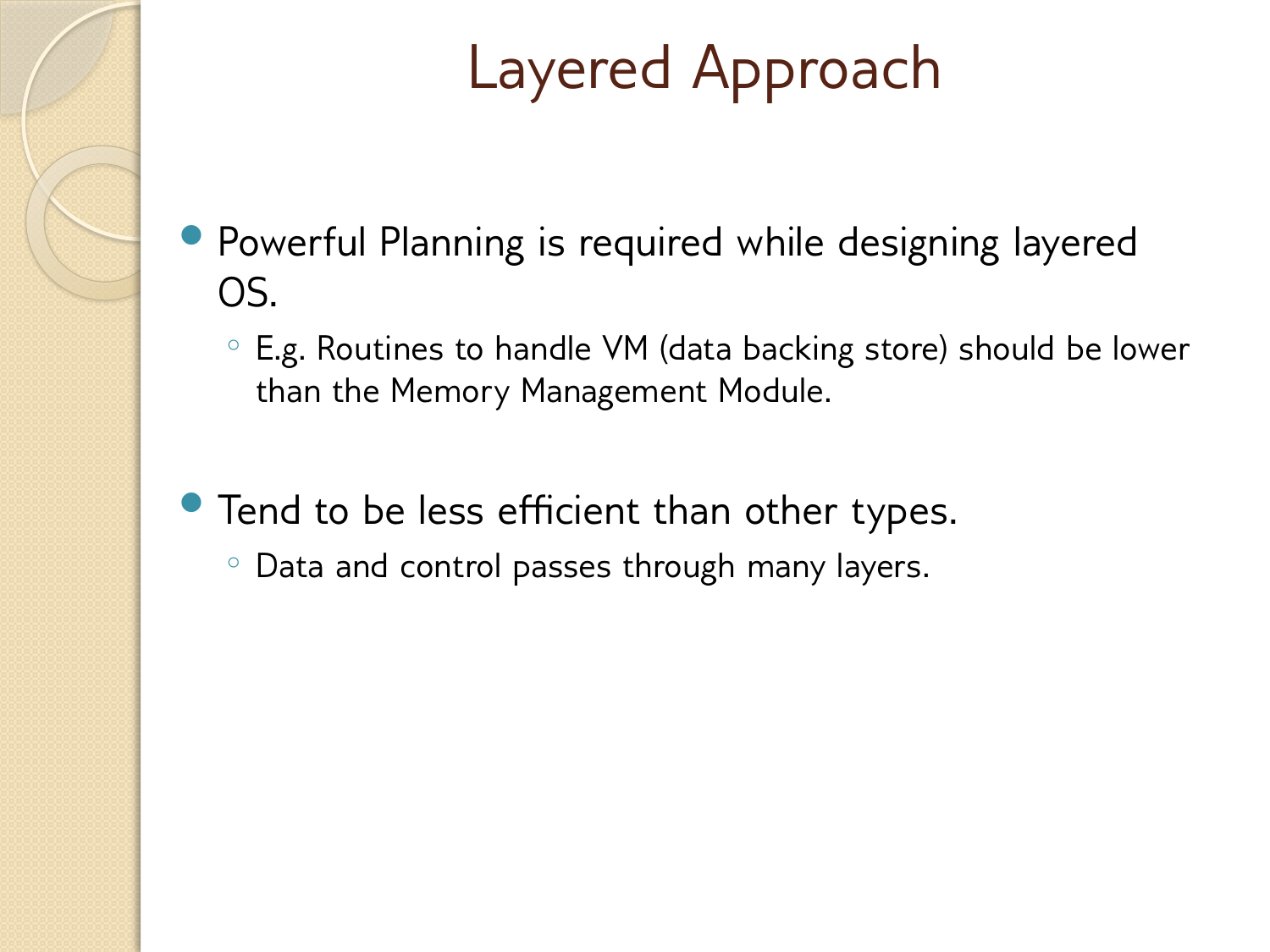

# Layered Approach

Powerful Planning is required while designing layered OS.
E.g. Routines to handle VM (data backing store) should be lower than the Memory Management Module.

Tend to be less efficient than other types.
Data and control passes through many layers.